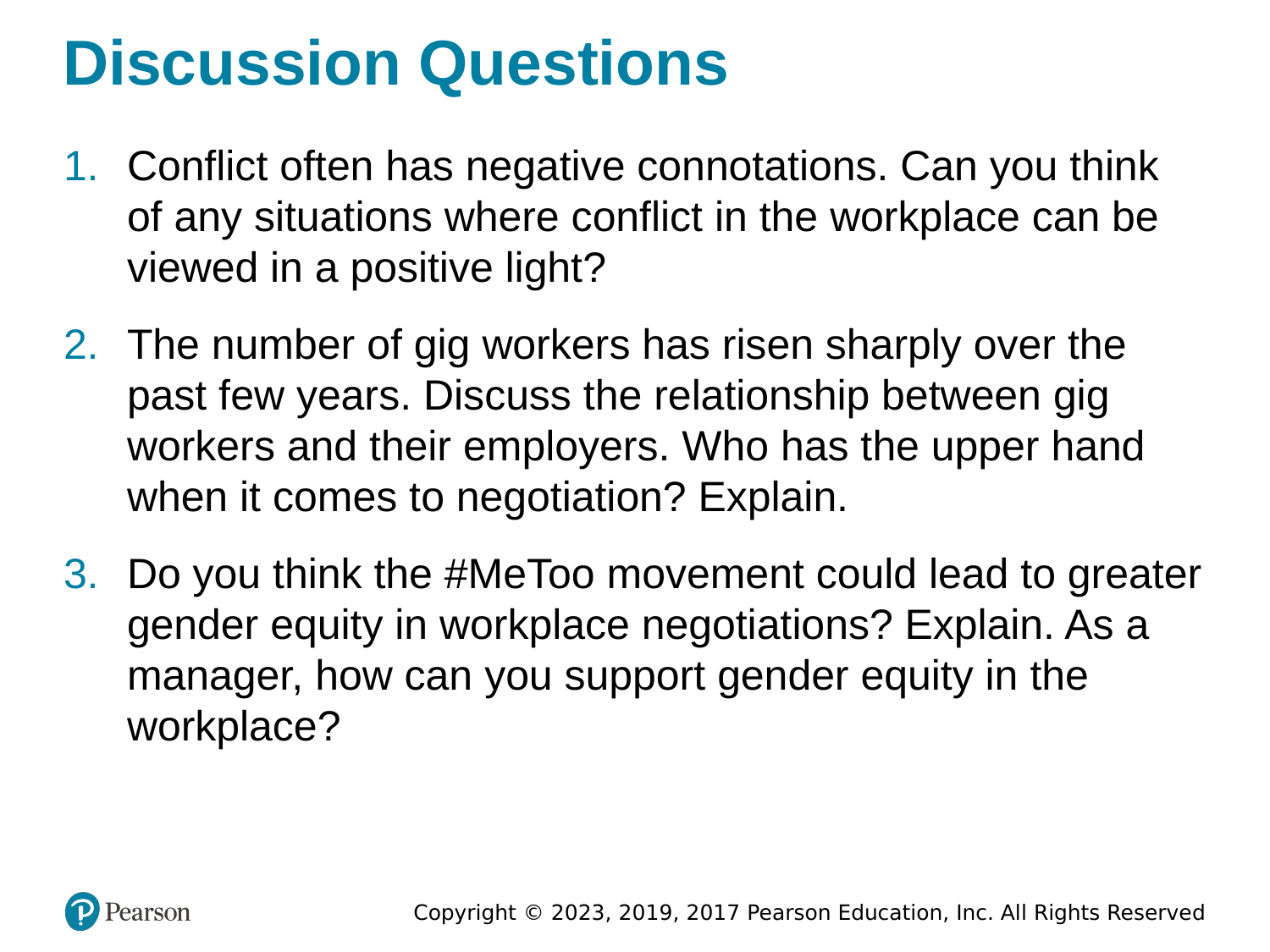

# Discussion Questions
Conflict often has negative connotations. Can you think of any situations where conflict in the workplace can be viewed in a positive light?
The number of gig workers has risen sharply over the past few years. Discuss the relationship between gig workers and their employers. Who has the upper hand when it comes to negotiation? Explain.
Do you think the #MeToo movement could lead to greater gender equity in workplace negotiations? Explain. As a manager, how can you support gender equity in the workplace?